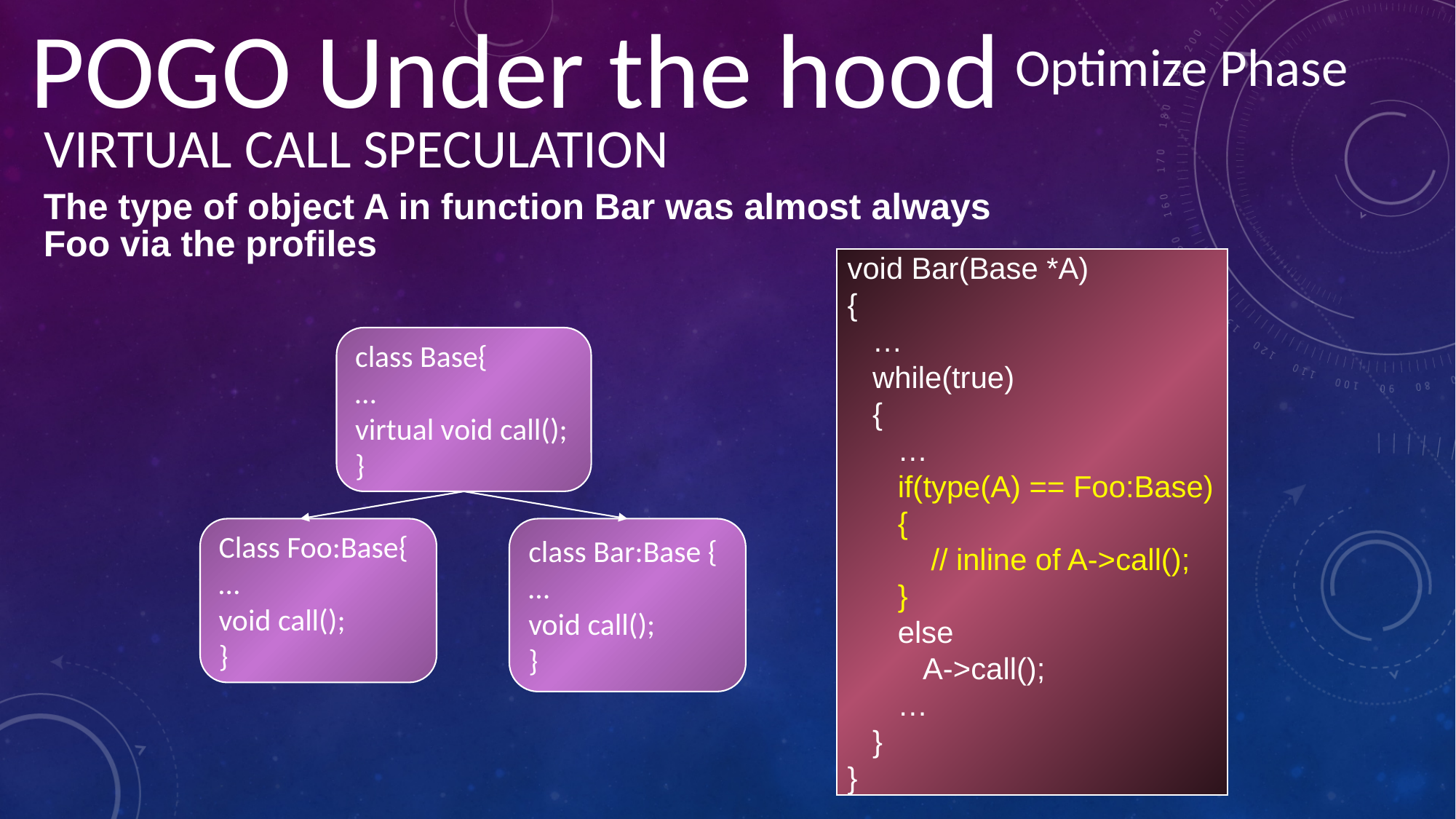

POGO Under the hood
Optimize Phase
# Virtual Call Speculation
The type of object A in function Bar was almost always Foo via the profiles

void Bar(Base *A)
{
   …
   while(true)
   {
      …
      if(type(A) == Foo:Base)
      {
          // inline of A->call();
      }
      else
         A->call();
      …
   }
}
void Bar(Parent *A)
{
   …
   while(true)
   {
      …
      A->call();
      …
   }
}
class Base{
…
virtual void call();
}

Class Foo:Base{
…
void call();
}
class Bar:Base {
…
void call();
}